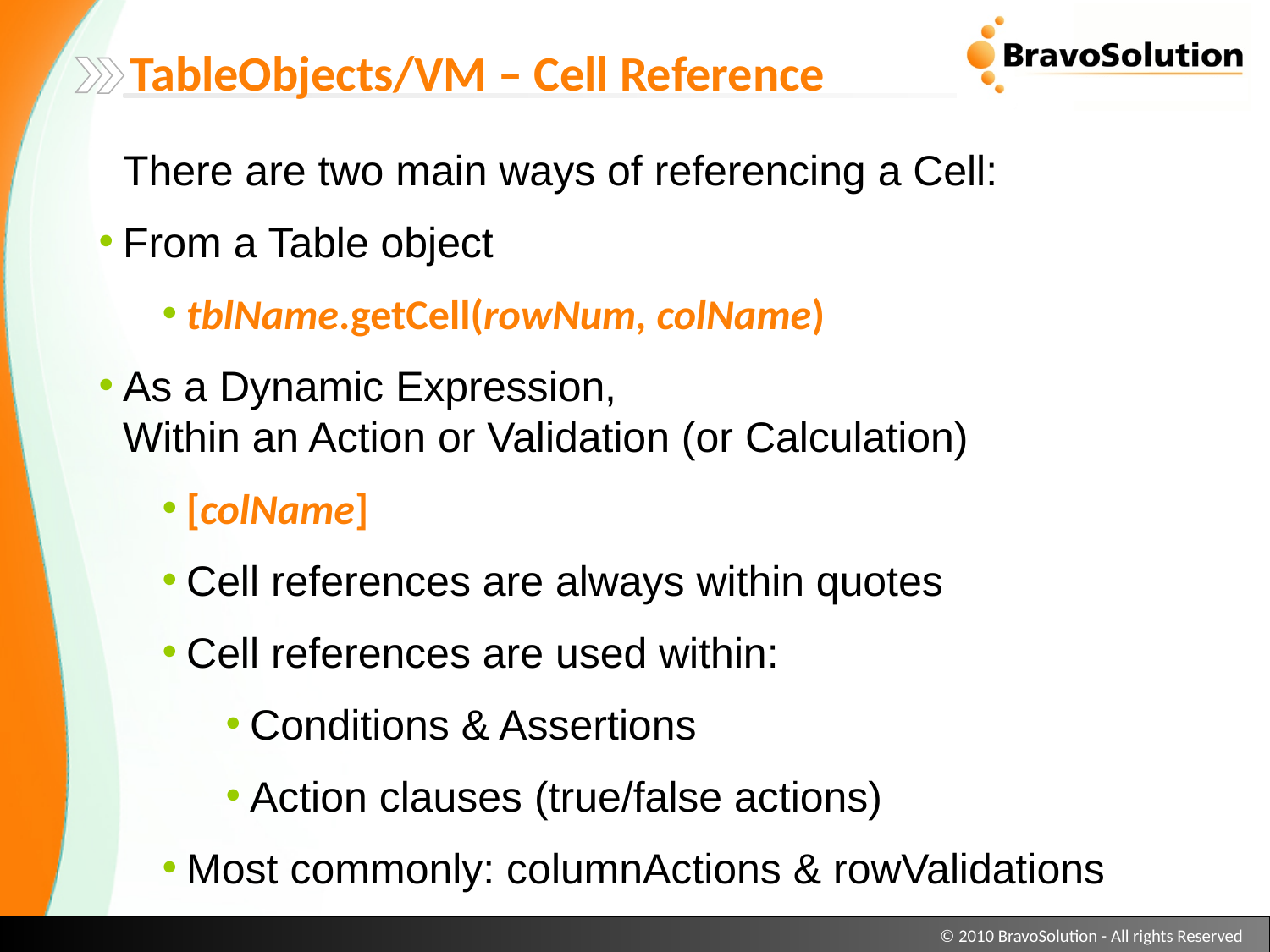

TableObjects/VM – Cell Reference

	There are two main ways of referencing a Cell:
From a Table object
tblName.getCell(rowNum, colName)
As a Dynamic Expression,
Within an Action or Validation (or Calculation)
[colName]
Cell references are always within quotes
Cell references are used within:
Conditions & Assertions
Action clauses (true/false actions)
Most commonly: columnActions & rowValidations